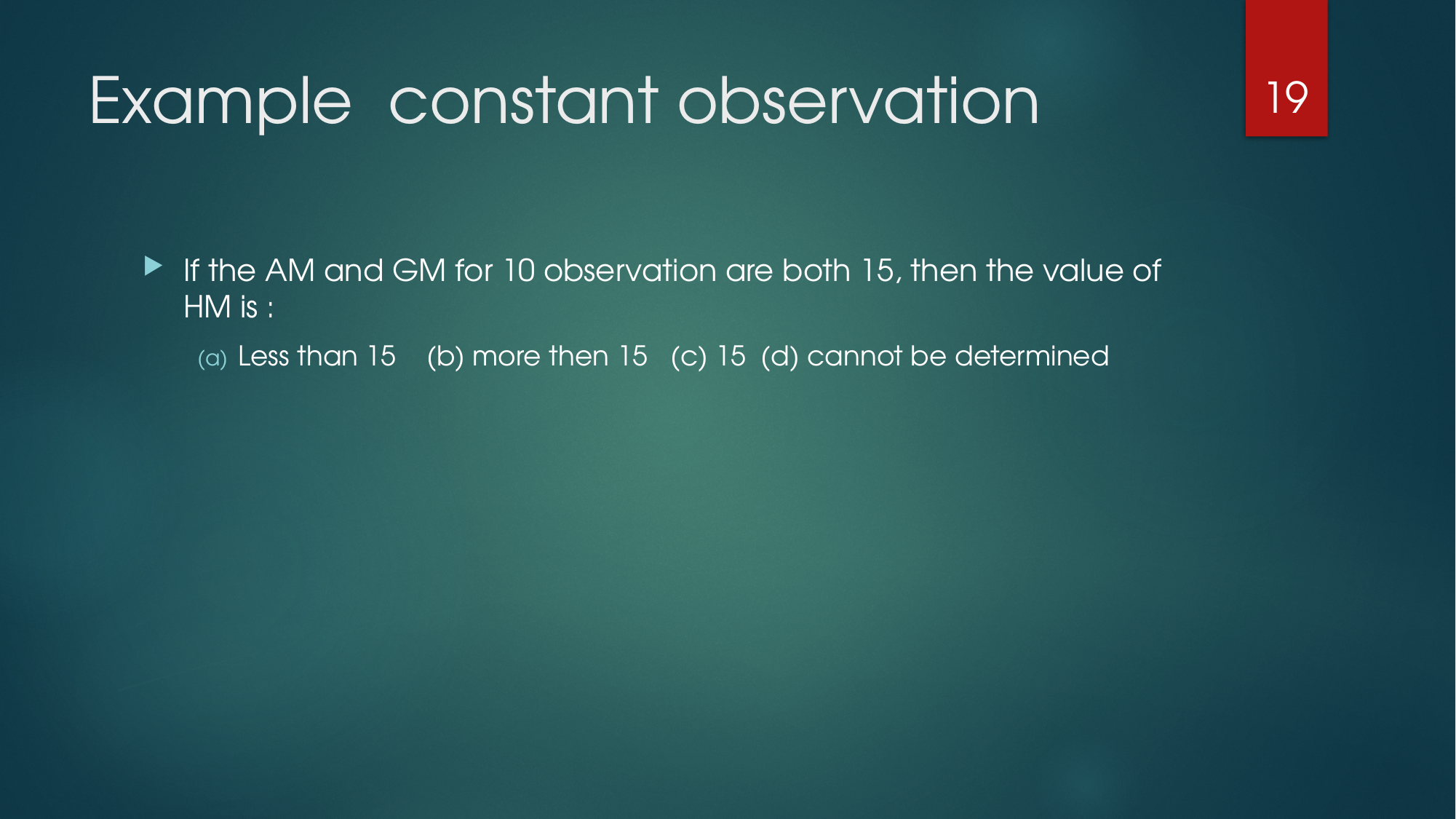

19
# Example  constant observation
If the AM and GM for 10 observation are both 15, then the value of  HM is :
Less than 15    (b) more then 15   (c) 15  (d) cannot be determined